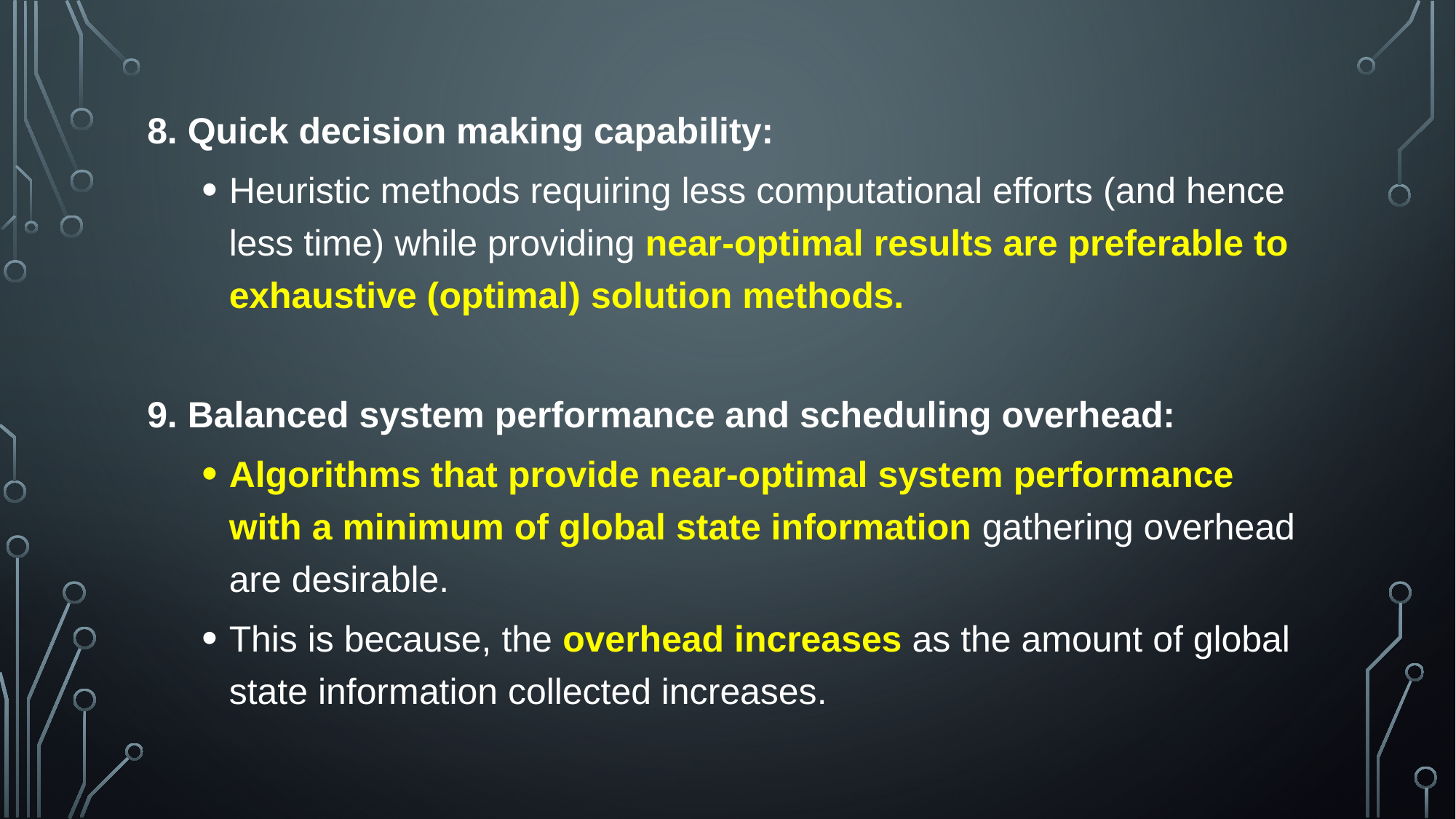

8. Quick decision making capability:
Heuristic methods requiring less computational efforts (and hence less time) while providing near-optimal results are preferable to exhaustive (optimal) solution methods.

9. Balanced system performance and scheduling overhead:
Algorithms that provide near-optimal system performance with a minimum of global state information gathering overhead are desirable.
This is because, the overhead increases as the amount of global state information collected increases.